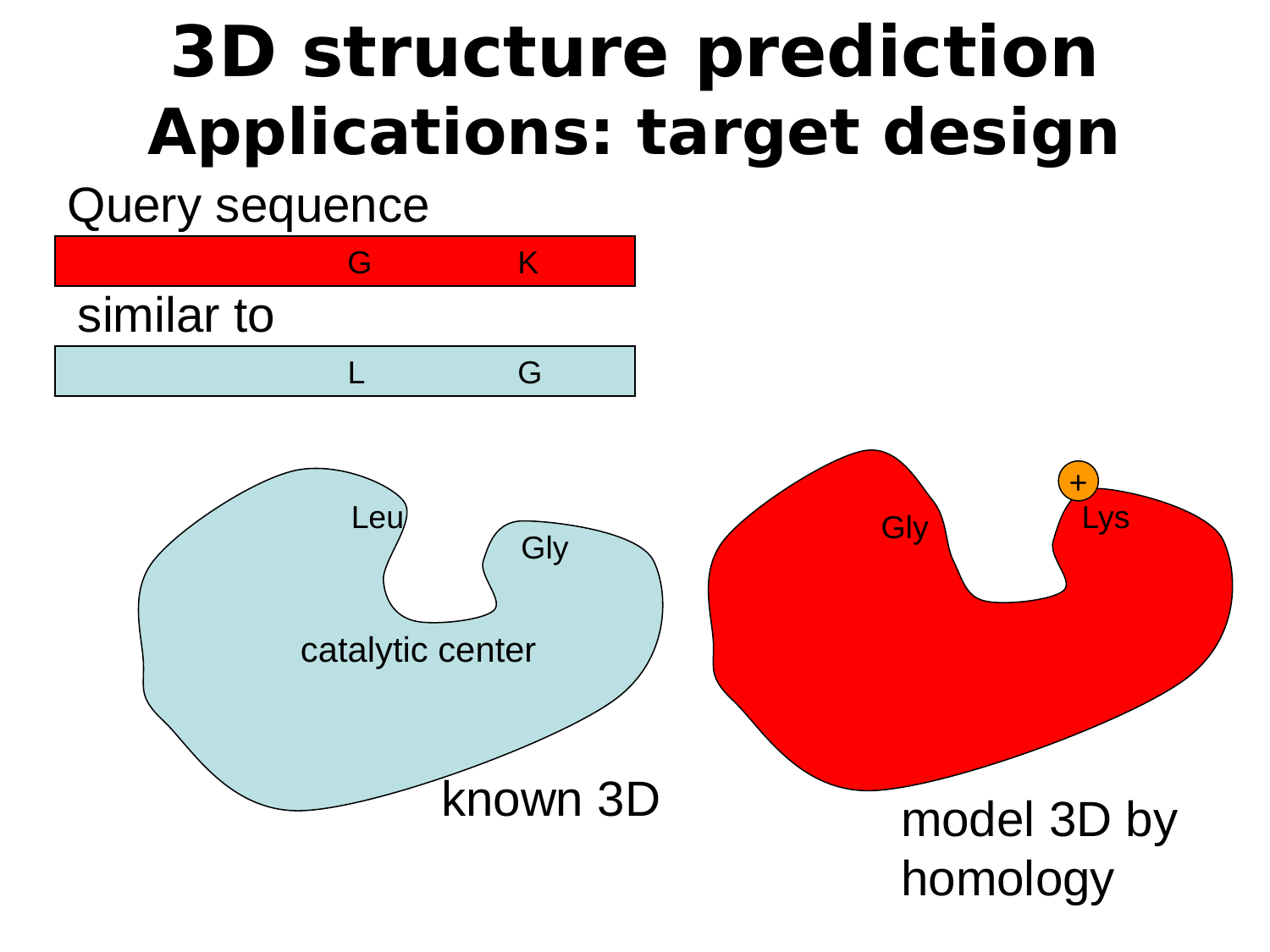

3D structure prediction
Applications: target design
Query sequence

G
K
similar to

L
G

+
Lys
Gly
model 3D by homology

Leu
Gly
catalytic center
known 3D